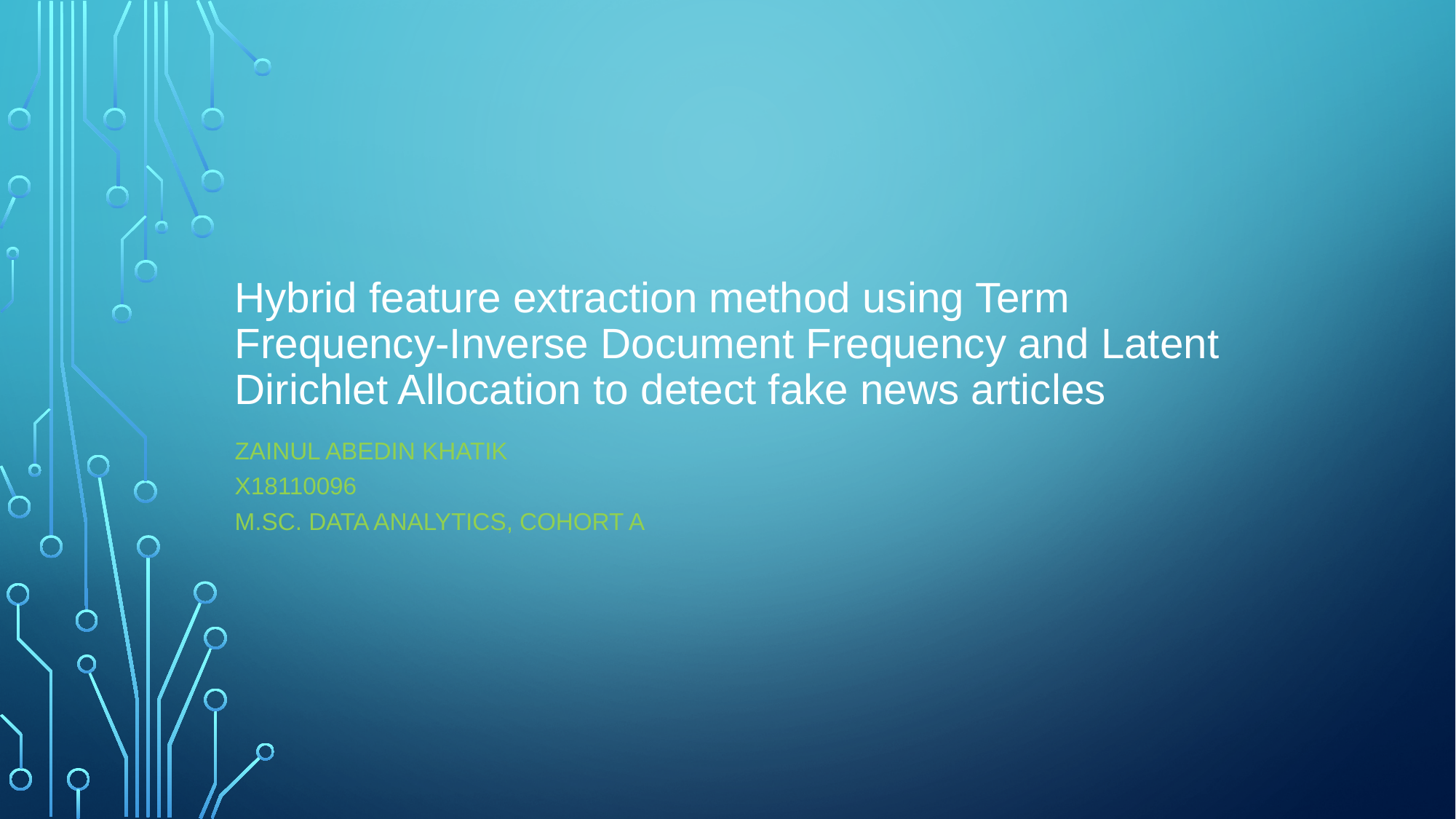

# Hybrid feature extraction method using Term Frequency-Inverse Document Frequency and Latent Dirichlet Allocation to detect fake news articles
Zainul Abedin Khatik
X18110096
M.Sc. Data Analytics, Cohort A